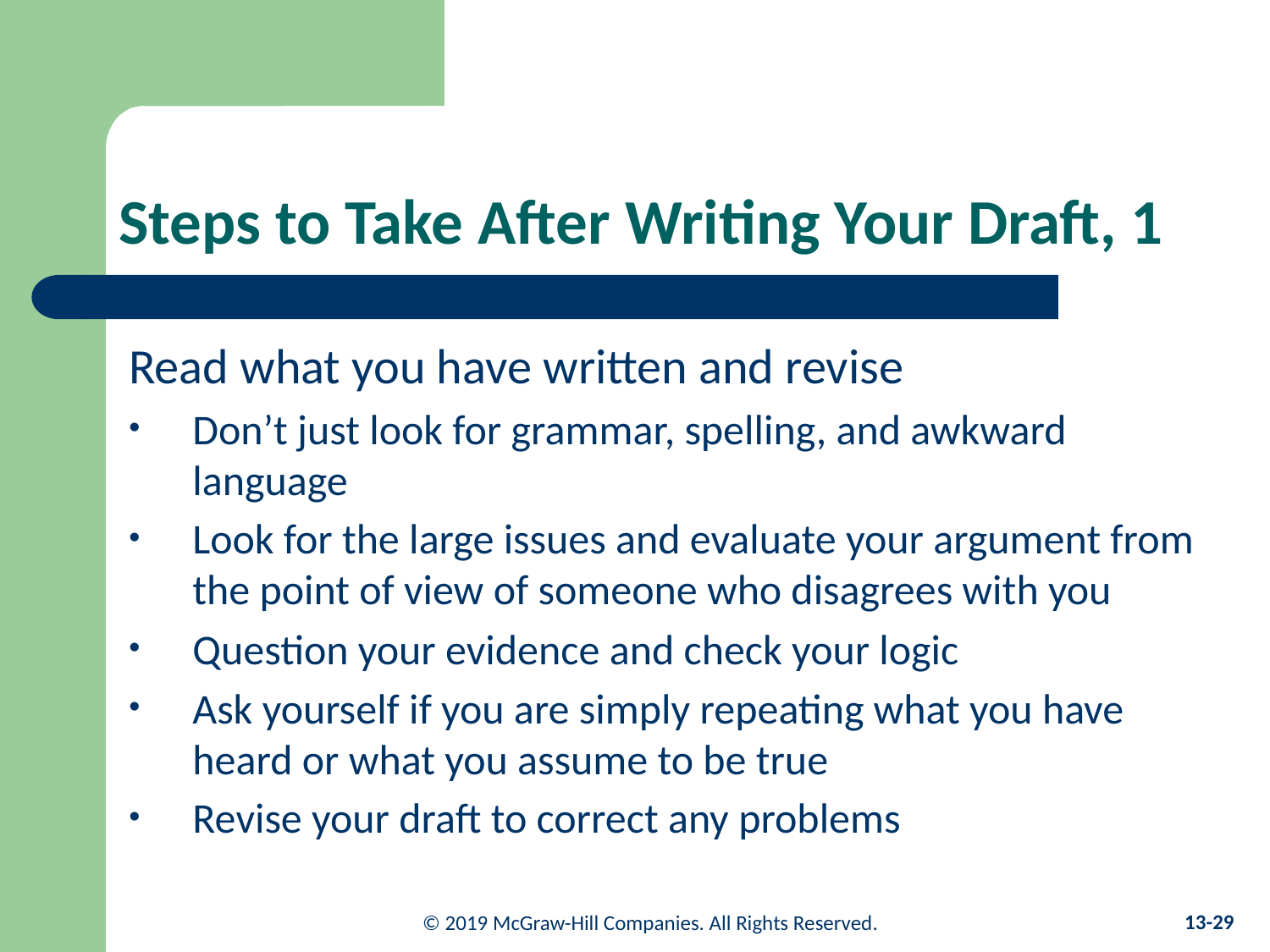

# Steps to Take After Writing Your Draft, 1
Read what you have written and revise
Don’t just look for grammar, spelling, and awkward language
Look for the large issues and evaluate your argument from the point of view of someone who disagrees with you
Question your evidence and check your logic
Ask yourself if you are simply repeating what you have heard or what you assume to be true
Revise your draft to correct any problems